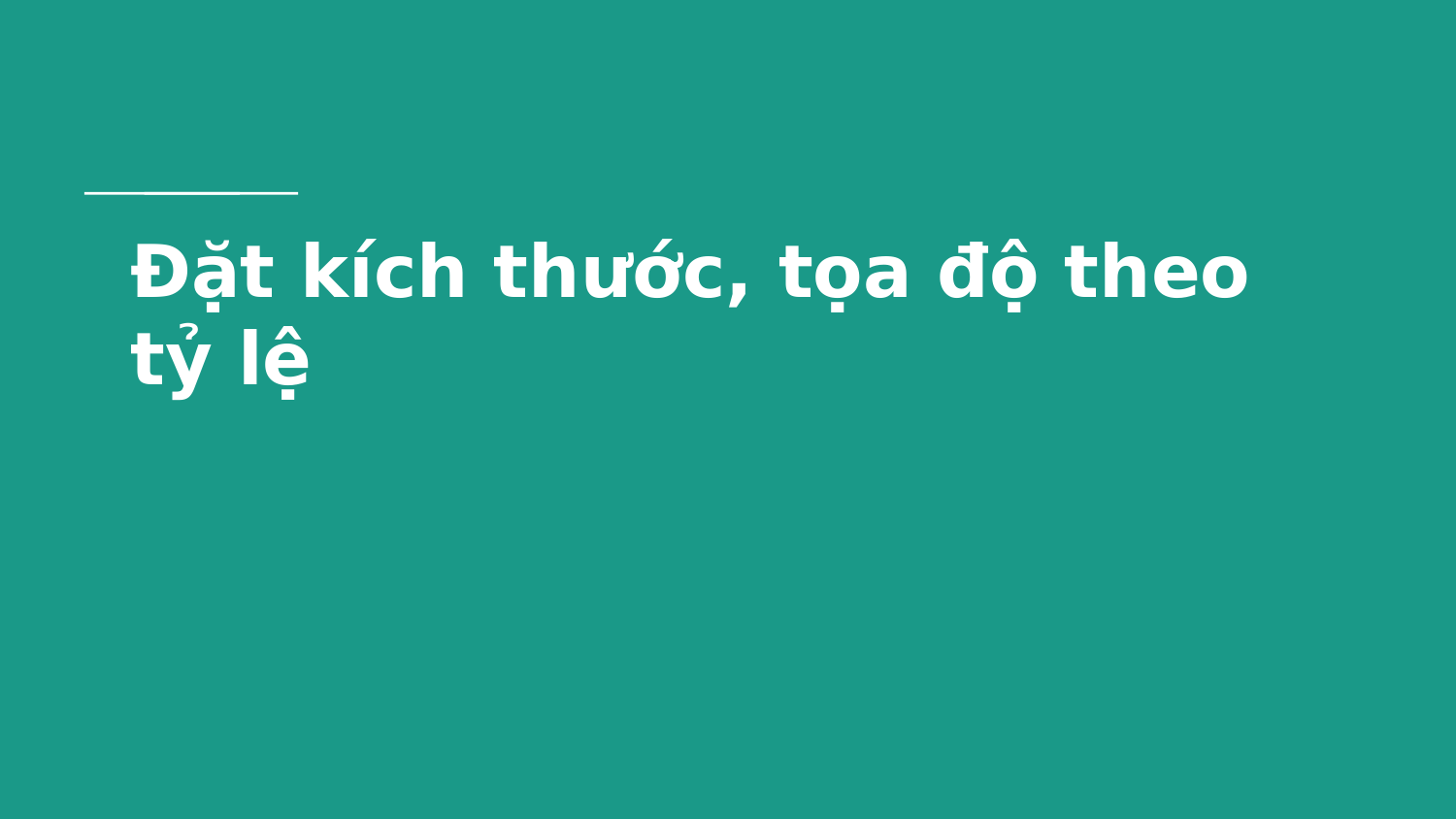

# Đặt kích thước, tọa độ theo tỷ lệ